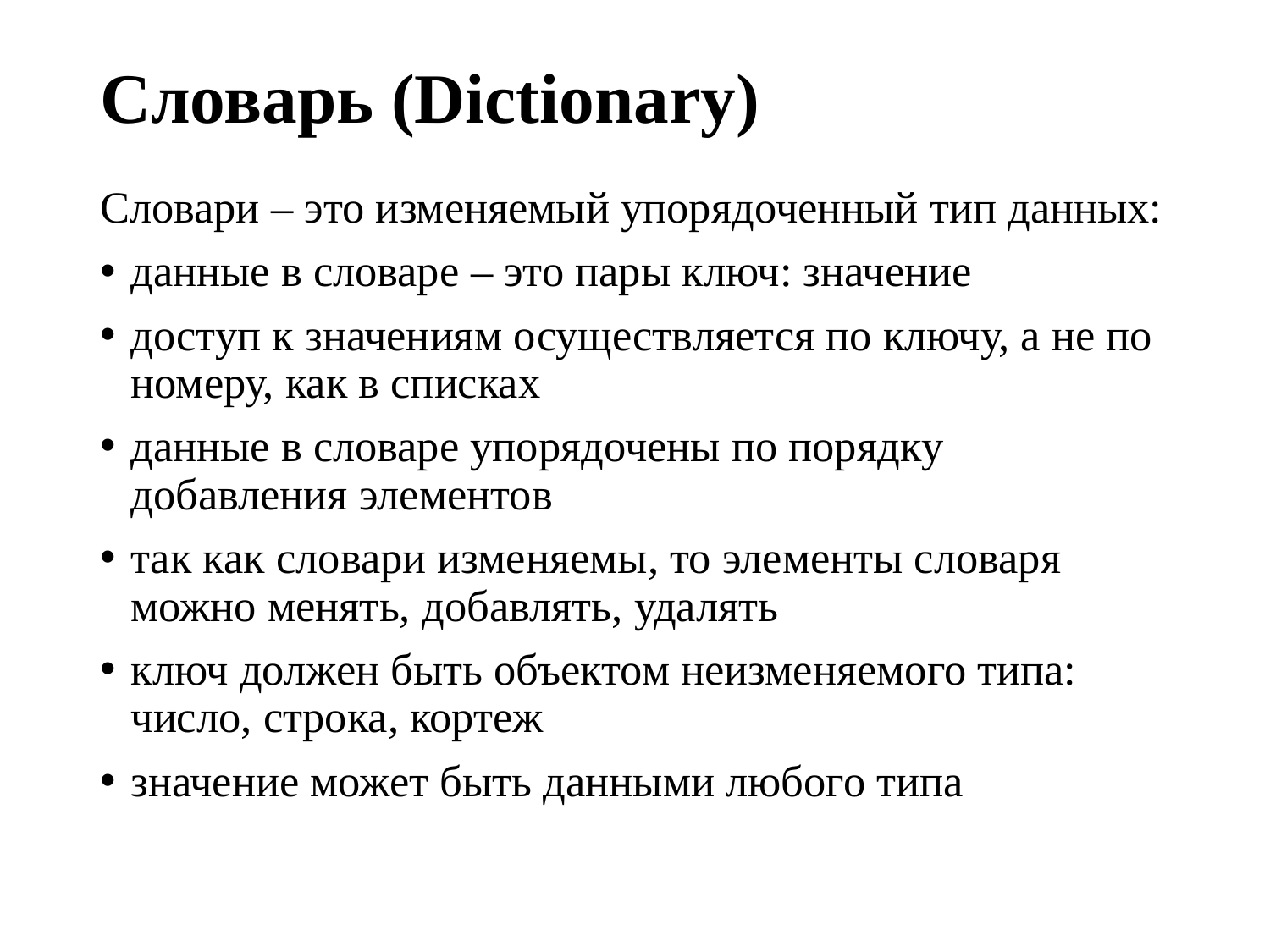

# Словарь (Dictionary)
Словари – это изменяемый упорядоченный тип данных:
данные в словаре – это пары ключ: значение
доступ к значениям осуществляется по ключу, а не по номеру, как в списках
данные в словаре упорядочены по порядку добавления элементов
так как словари изменяемы, то элементы словаря можно менять, добавлять, удалять
ключ должен быть объектом неизменяемого типа: число, строка, кортеж
значение может быть данными любого типа